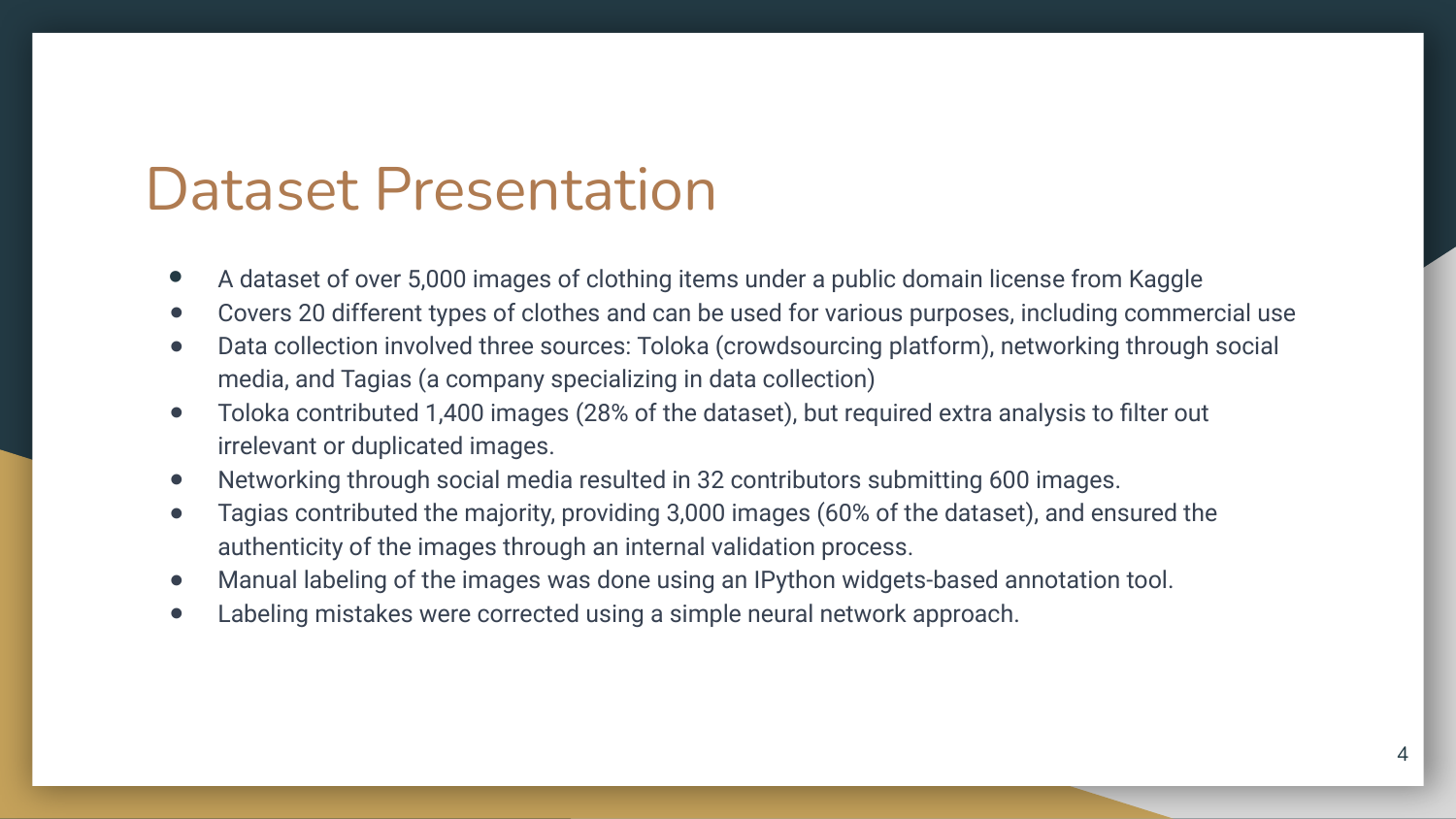

# Dataset Presentation
A dataset of over 5,000 images of clothing items under a public domain license from Kaggle
Covers 20 different types of clothes and can be used for various purposes, including commercial use
Data collection involved three sources: Toloka (crowdsourcing platform), networking through social media, and Tagias (a company specializing in data collection)
Toloka contributed 1,400 images (28% of the dataset), but required extra analysis to filter out irrelevant or duplicated images.
Networking through social media resulted in 32 contributors submitting 600 images.
Tagias contributed the majority, providing 3,000 images (60% of the dataset), and ensured the authenticity of the images through an internal validation process.
Manual labeling of the images was done using an IPython widgets-based annotation tool.
Labeling mistakes were corrected using a simple neural network approach.

4